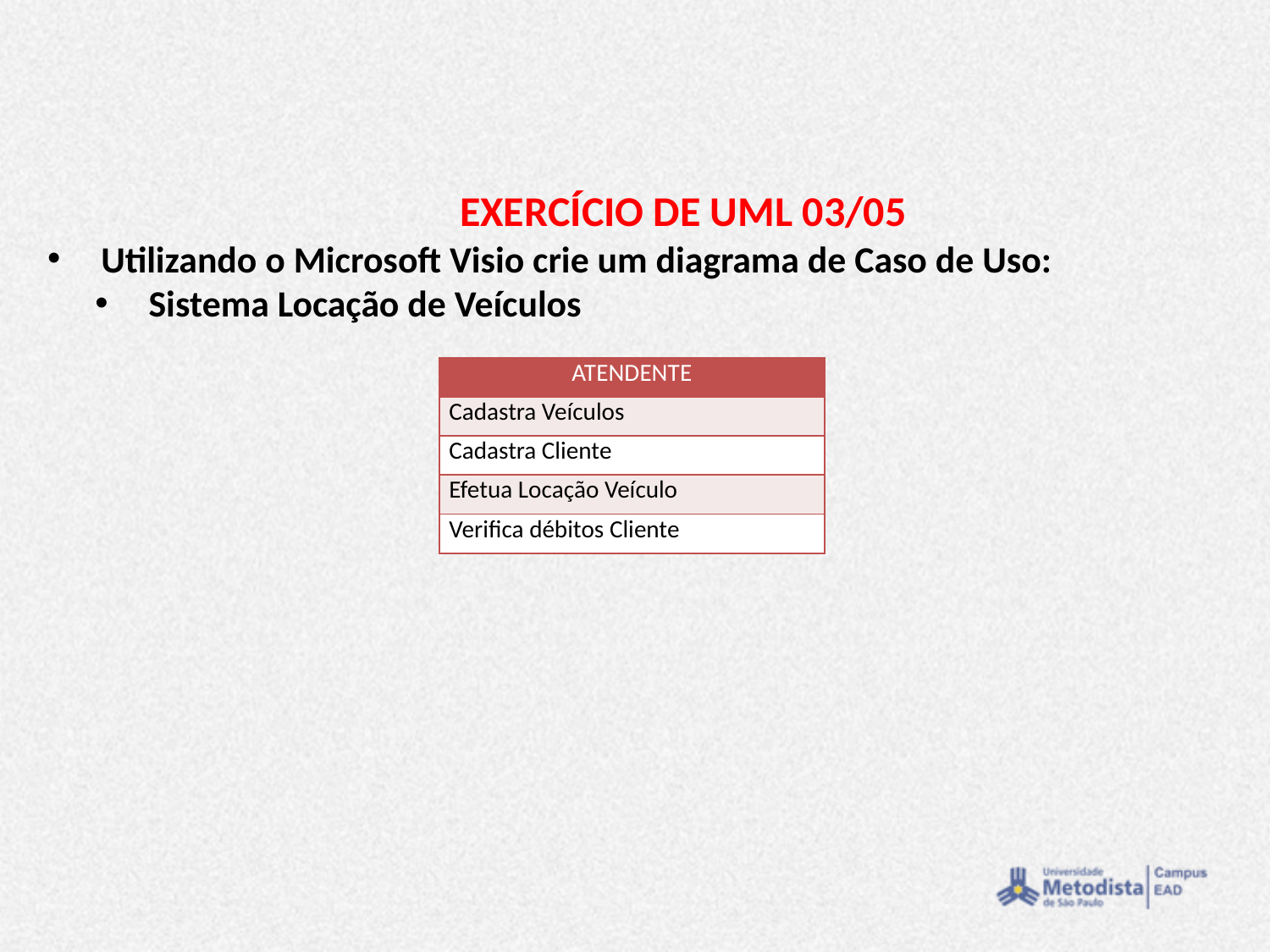

EXERCÍCIO DE UML 03/05
Utilizando o Microsoft Visio crie um diagrama de Caso de Uso:
Sistema Locação de Veículos
| ATENDENTE |
| --- |
| Cadastra Veículos |
| Cadastra Cliente |
| Efetua Locação Veículo |
| Verifica débitos Cliente |